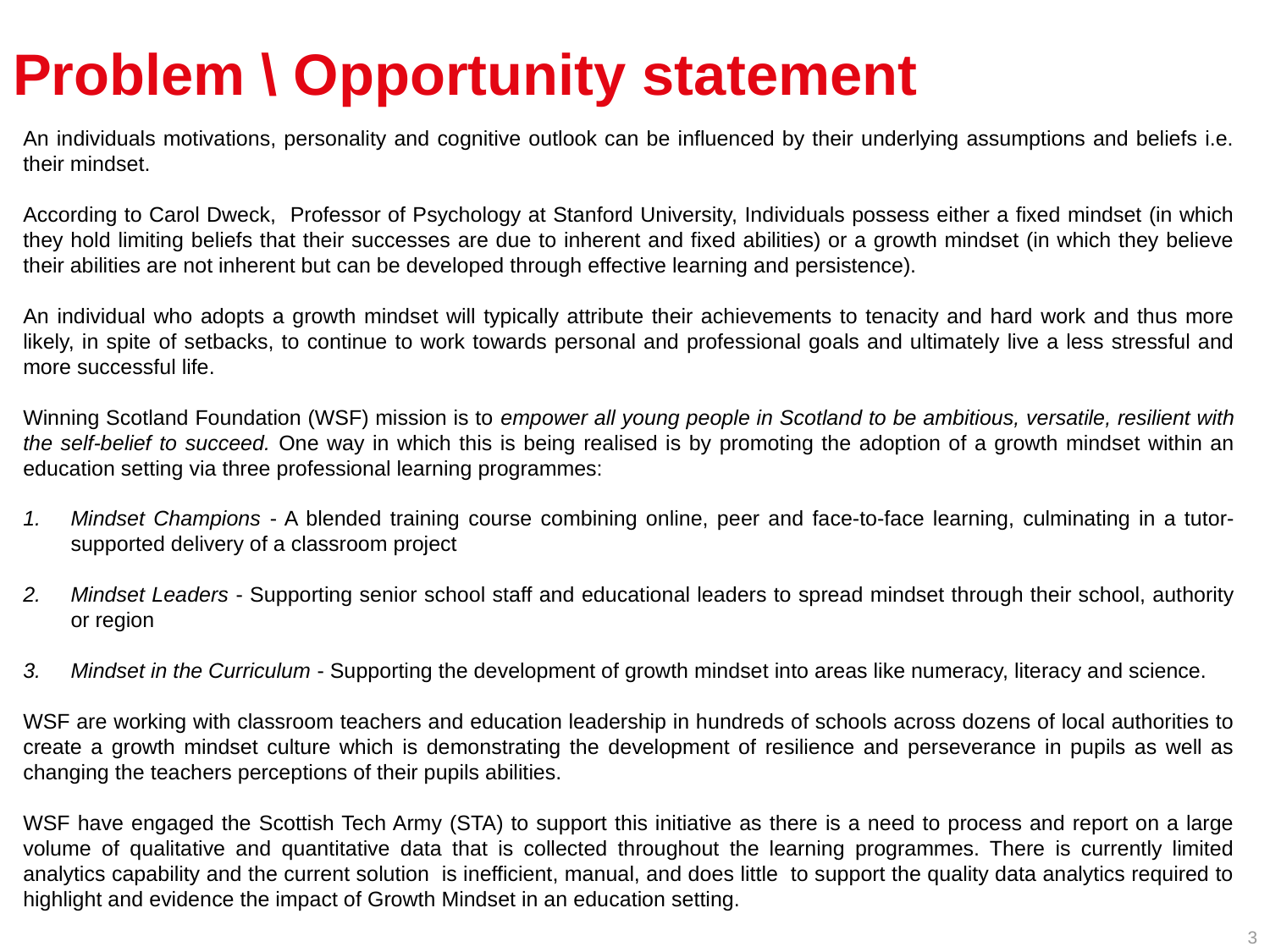

# Problem \ Opportunity statement
An individuals motivations, personality and cognitive outlook can be influenced by their underlying assumptions and beliefs i.e. their mindset.

According to Carol Dweck,  Professor of Psychology at Stanford University, Individuals possess either a fixed mindset (in which they hold limiting beliefs that their successes are due to inherent and fixed abilities) or a growth mindset (in which they believe their abilities are not inherent but can be developed through effective learning and persistence).

An individual who adopts a growth mindset will typically attribute their achievements to tenacity and hard work and thus more likely, in spite of setbacks, to continue to work towards personal and professional goals and ultimately live a less stressful and more successful life.

Winning Scotland Foundation (WSF) mission is to empower all young people in Scotland to be ambitious, versatile, resilient with the self-belief to succeed. One way in which this is being realised is by promoting the adoption of a growth mindset within an education setting via three professional learning programmes:

Mindset Champions - A blended training course combining online, peer and face-to-face learning, culminating in a tutor-supported delivery of a classroom project

Mindset Leaders - Supporting senior school staff and educational leaders to spread mindset through their school, authority or region

Mindset in the Curriculum - Supporting the development of growth mindset into areas like numeracy, literacy and science.

WSF are working with classroom teachers and education leadership in hundreds of schools across dozens of local authorities to create a growth mindset culture which is demonstrating the development of resilience and perseverance in pupils as well as changing the teachers perceptions of their pupils abilities.

WSF have engaged the Scottish Tech Army (STA) to support this initiative as there is a need to process and report on a large volume of qualitative and quantitative data that is collected throughout the learning programmes. There is currently limited analytics capability and the current solution  is inefficient, manual, and does little  to support the quality data analytics required to highlight and evidence the impact of Growth Mindset in an education setting.
3
3